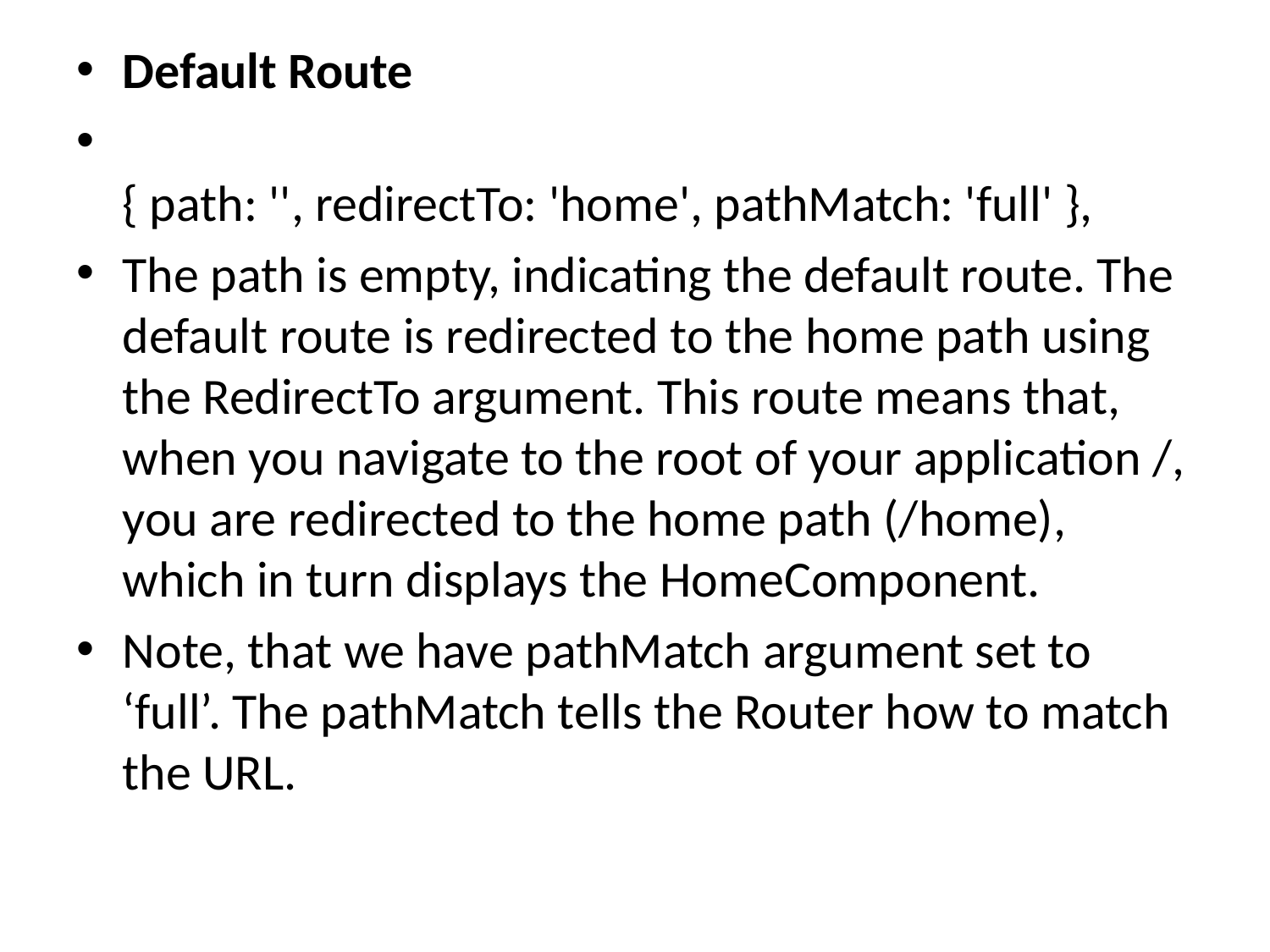

Default Route
{ path: '', redirectTo: 'home', pathMatch: 'full' },
The path is empty, indicating the default route. The default route is redirected to the home path using the RedirectTo argument. This route means that, when you navigate to the root of your application /, you are redirected to the home path (/home), which in turn displays the HomeComponent.
Note, that we have pathMatch argument set to ‘full’. The pathMatch tells the Router how to match the URL.